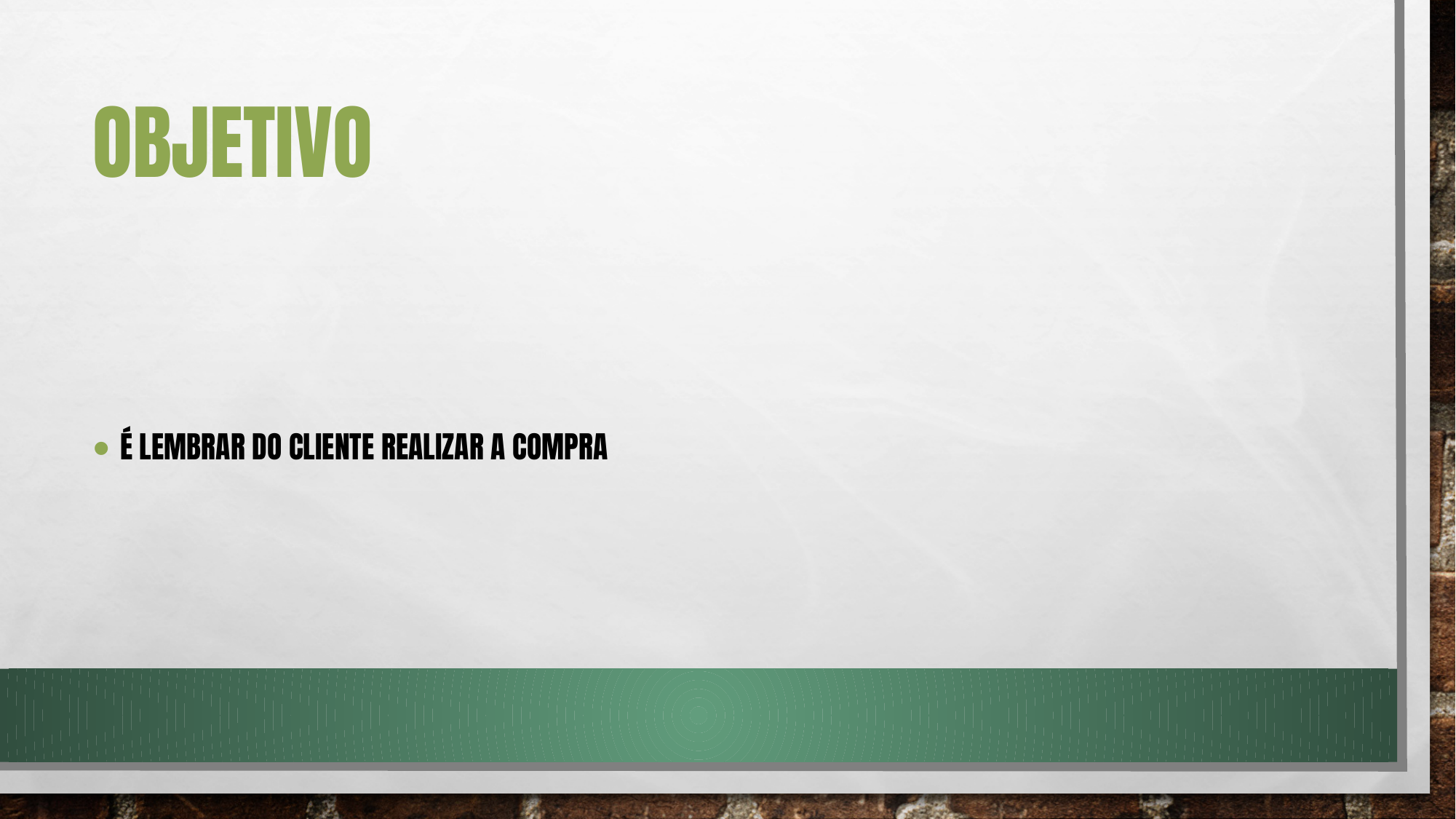

# Objetivo
É lembrar do cliente realizar a compra